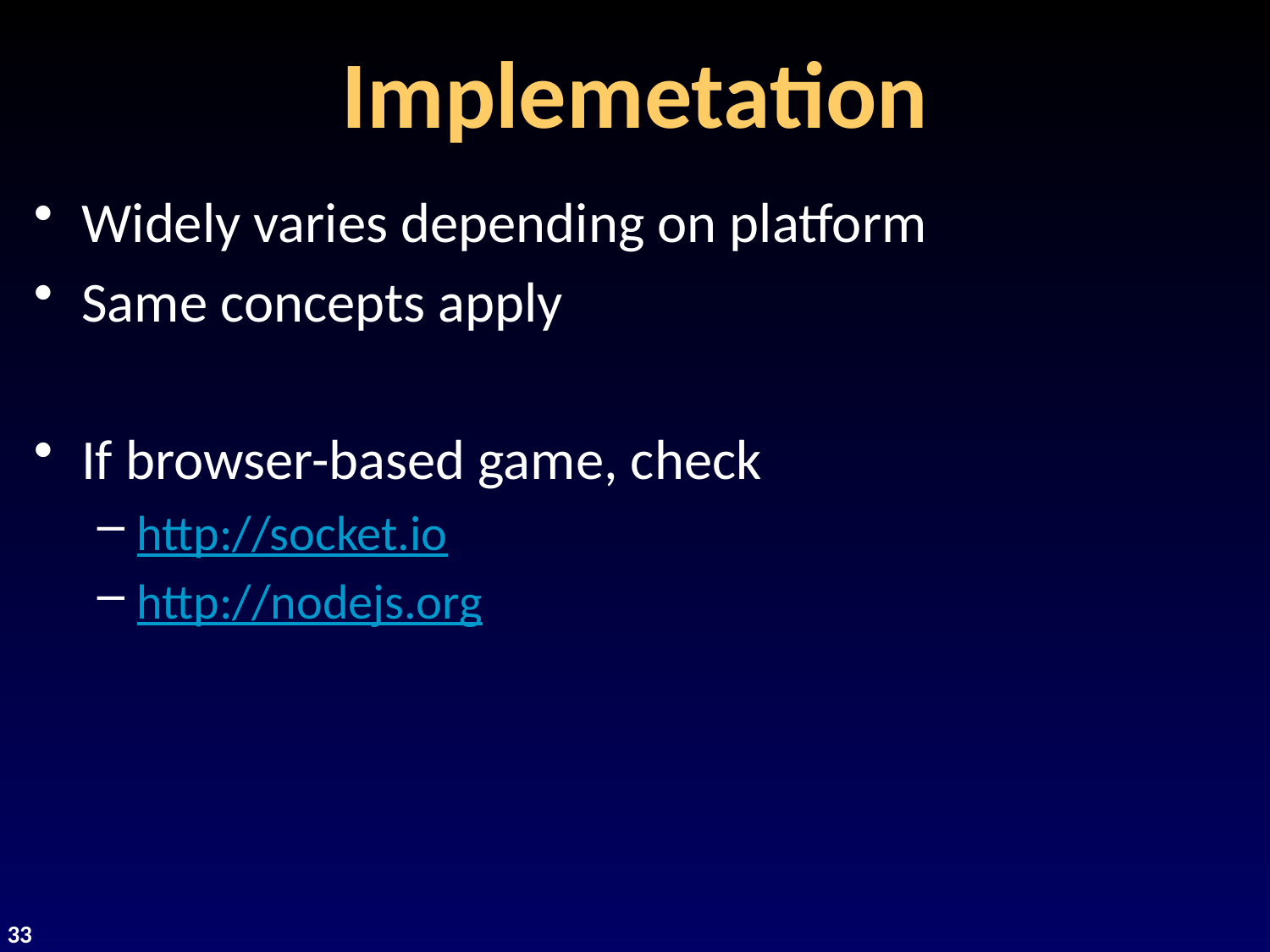

# Implemetation
Widely varies depending on platform
Same concepts apply

If browser-based game, check
http://socket.io
http://nodejs.org

33